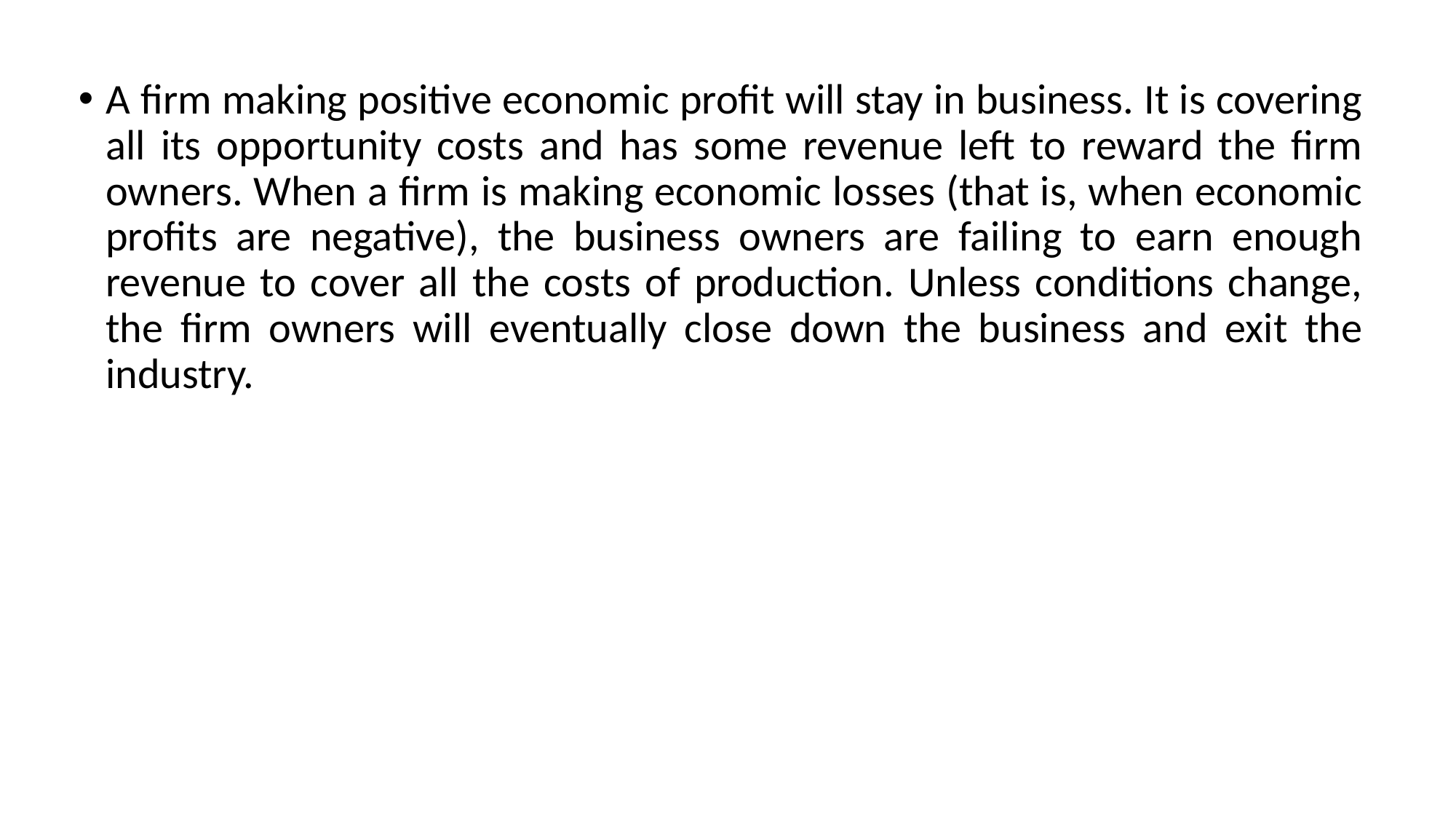

A firm making positive economic profit will stay in business. It is covering all its opportunity costs and has some revenue left to reward the firm owners. When a firm is making economic losses (that is, when economic profits are negative), the business owners are failing to earn enough revenue to cover all the costs of production. Unless conditions change, the firm owners will eventually close down the business and exit the industry.